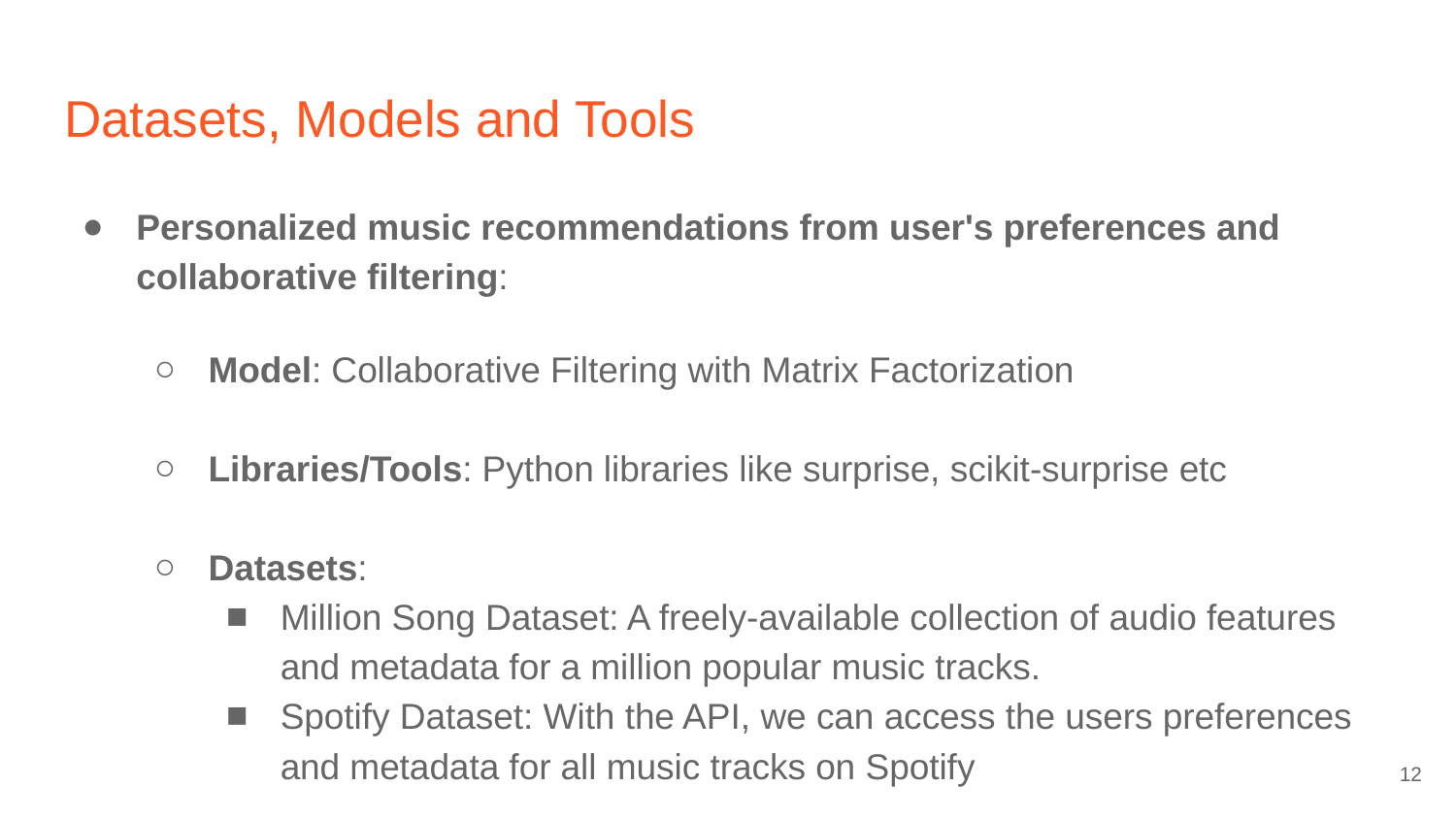

# Datasets, Models and Tools
Personalized music recommendations from user's preferences and collaborative filtering:
Model: Collaborative Filtering with Matrix Factorization
Libraries/Tools: Python libraries like surprise, scikit-surprise etc
Datasets:
Million Song Dataset: A freely-available collection of audio features and metadata for a million popular music tracks.
Spotify Dataset: With the API, we can access the users preferences and metadata for all music tracks on Spotify
12